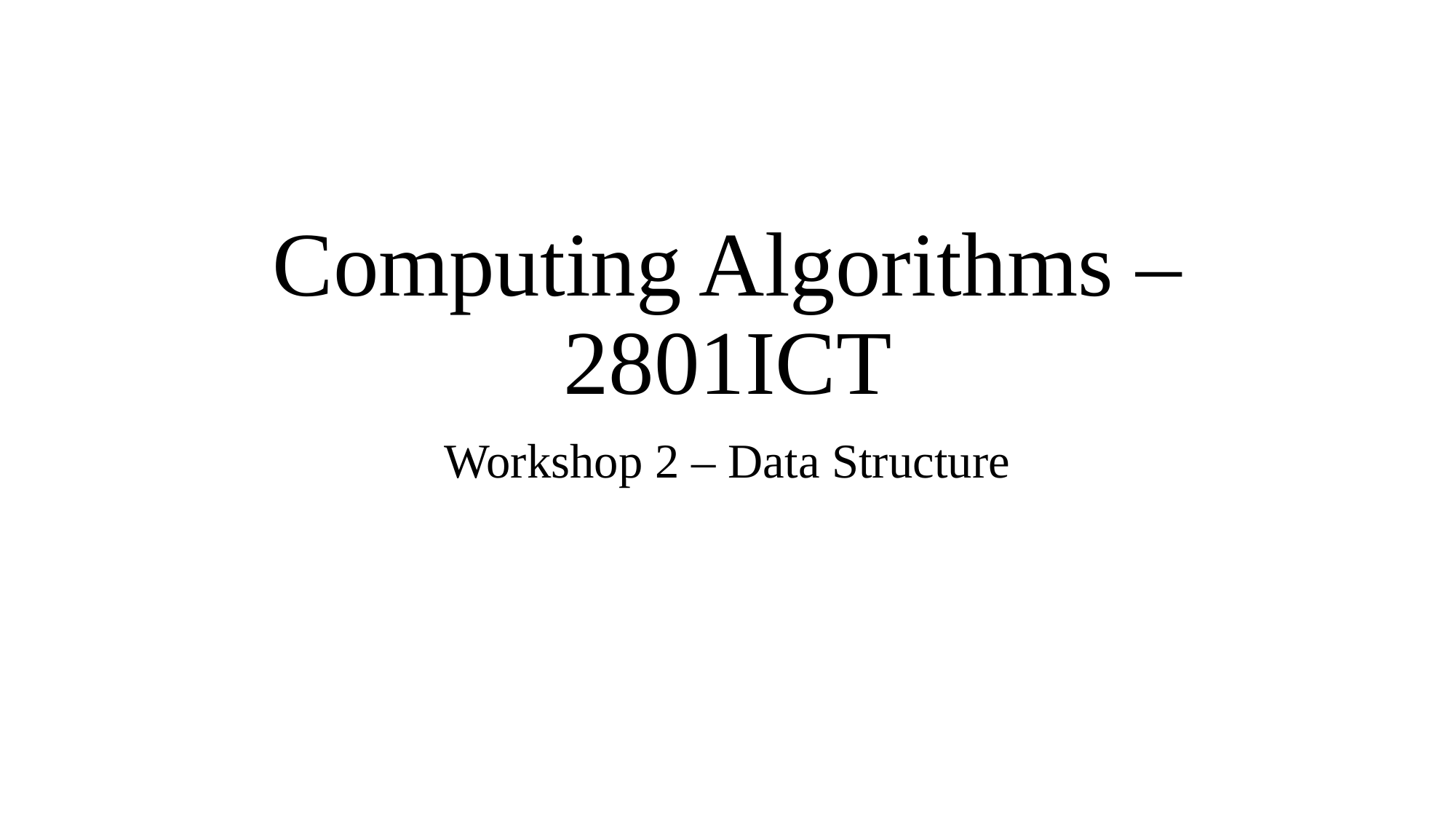

# Computing Algorithms – 2801ICT
Workshop 2 – Data Structure